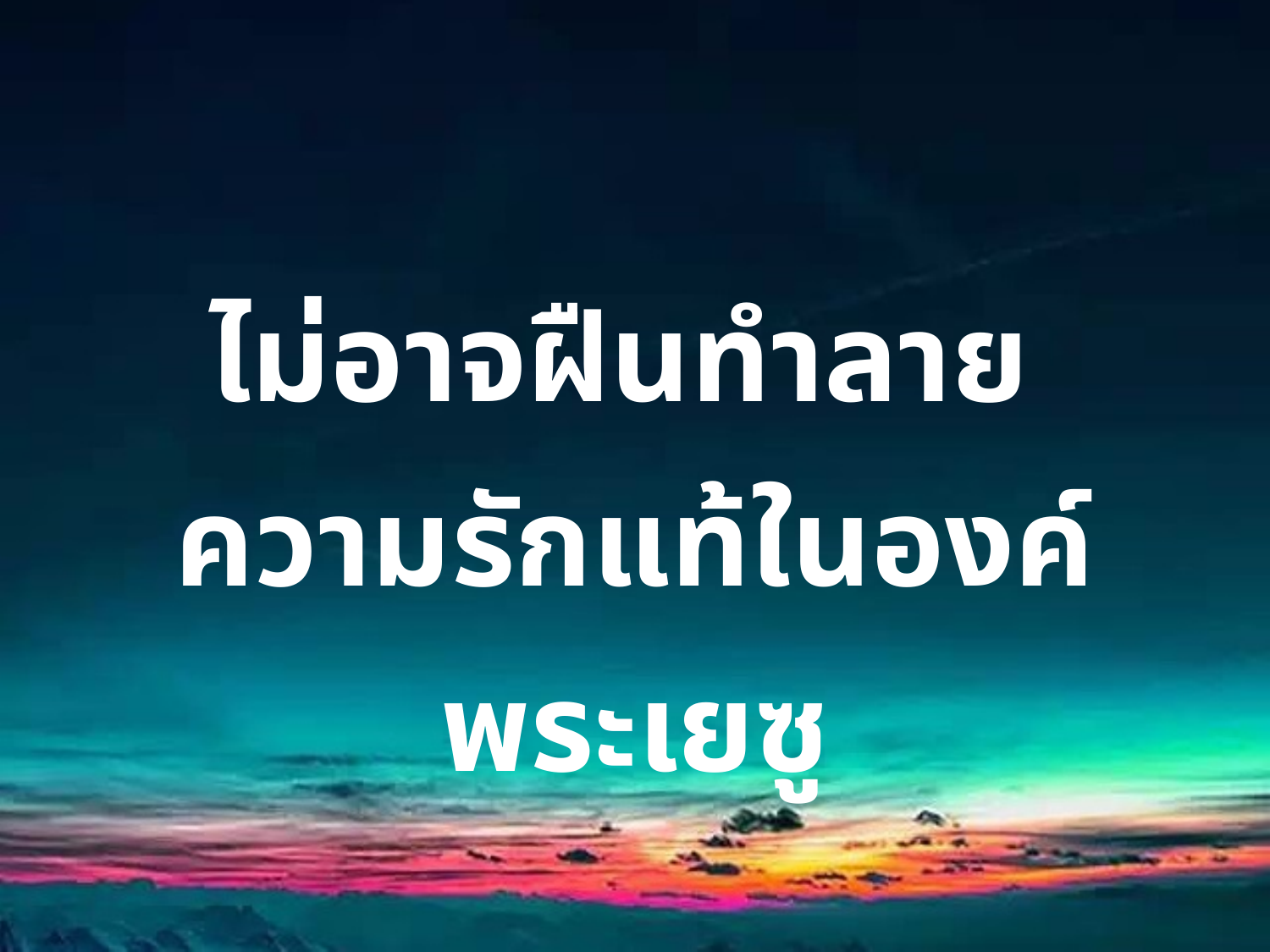

ไม่อาจฝืนทำลาย
ความรักแท้ในองค์พระเยซู